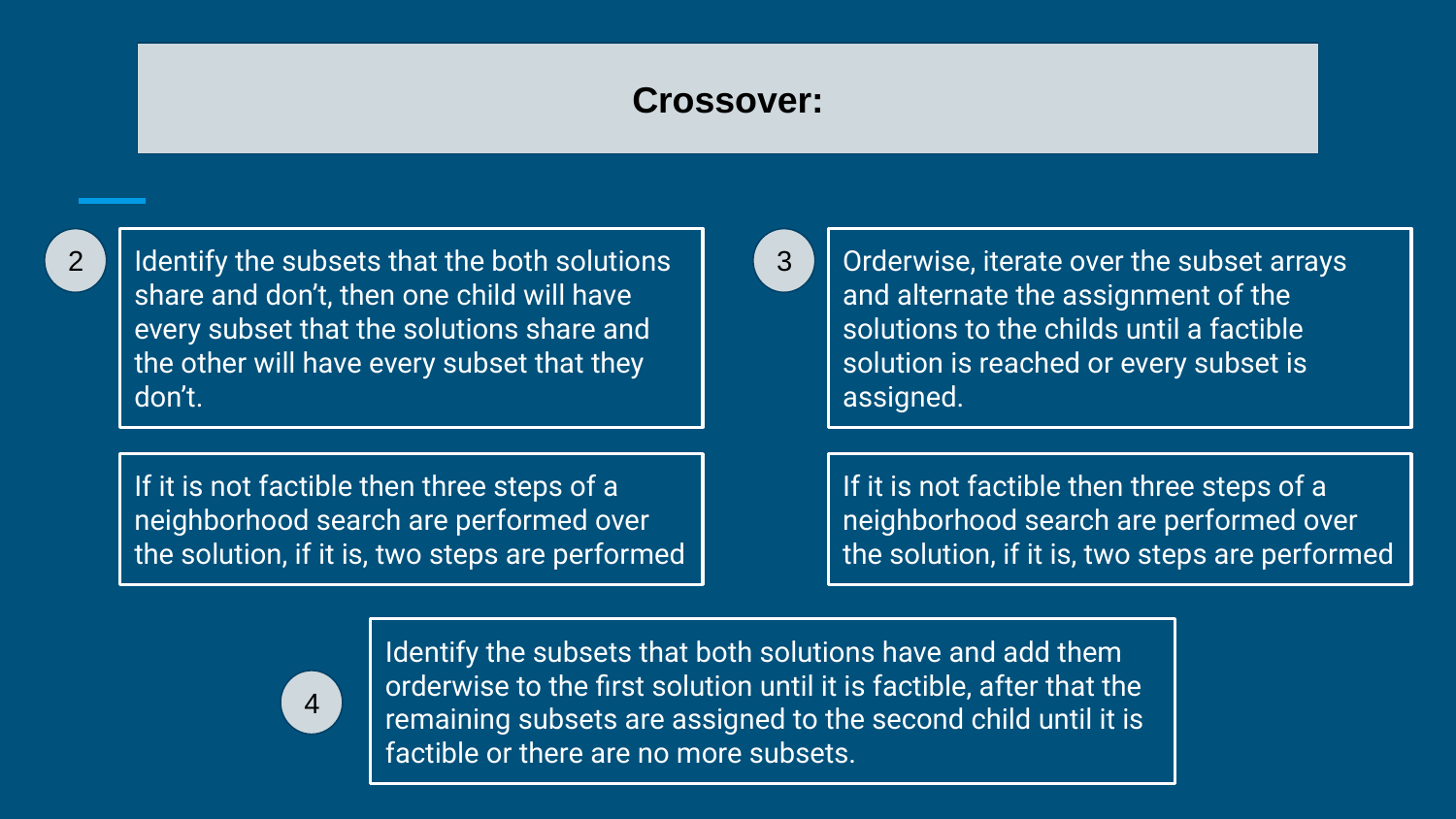

Crossover:
2
Identify the subsets that the both solutions share and don’t, then one child will have every subset that the solutions share and the other will have every subset that they don’t.
3
Orderwise, iterate over the subset arrays and alternate the assignment of the solutions to the childs until a factible solution is reached or every subset is assigned.
If it is not factible then three steps of a neighborhood search are performed over the solution, if it is, two steps are performed
If it is not factible then three steps of a neighborhood search are performed over the solution, if it is, two steps are performed
Identify the subsets that both solutions have and add them orderwise to the first solution until it is factible, after that the remaining subsets are assigned to the second child until it is factible or there are no more subsets.
4